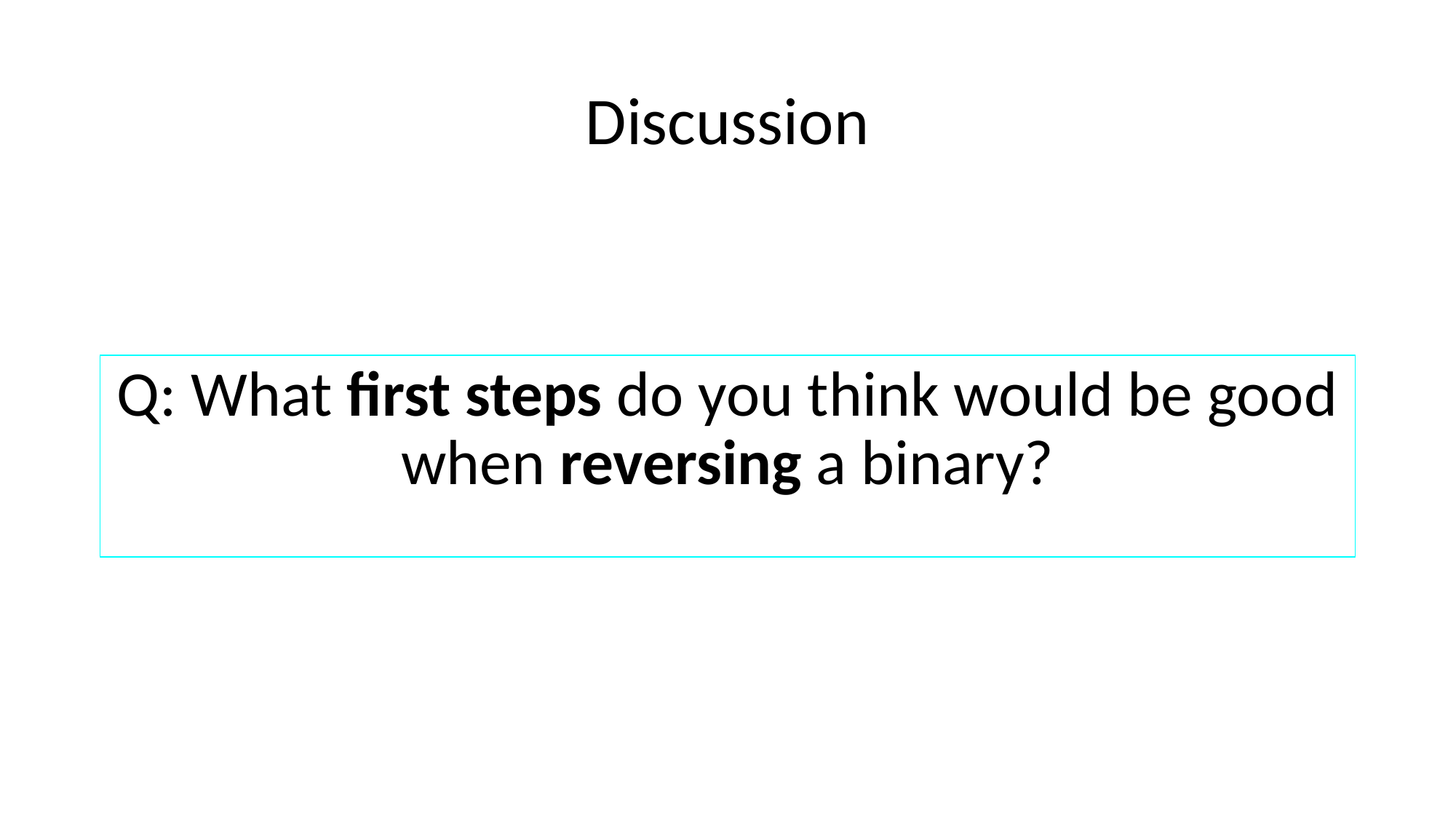

# Discussion
Q: What first steps do you think would be good when reversing a binary?